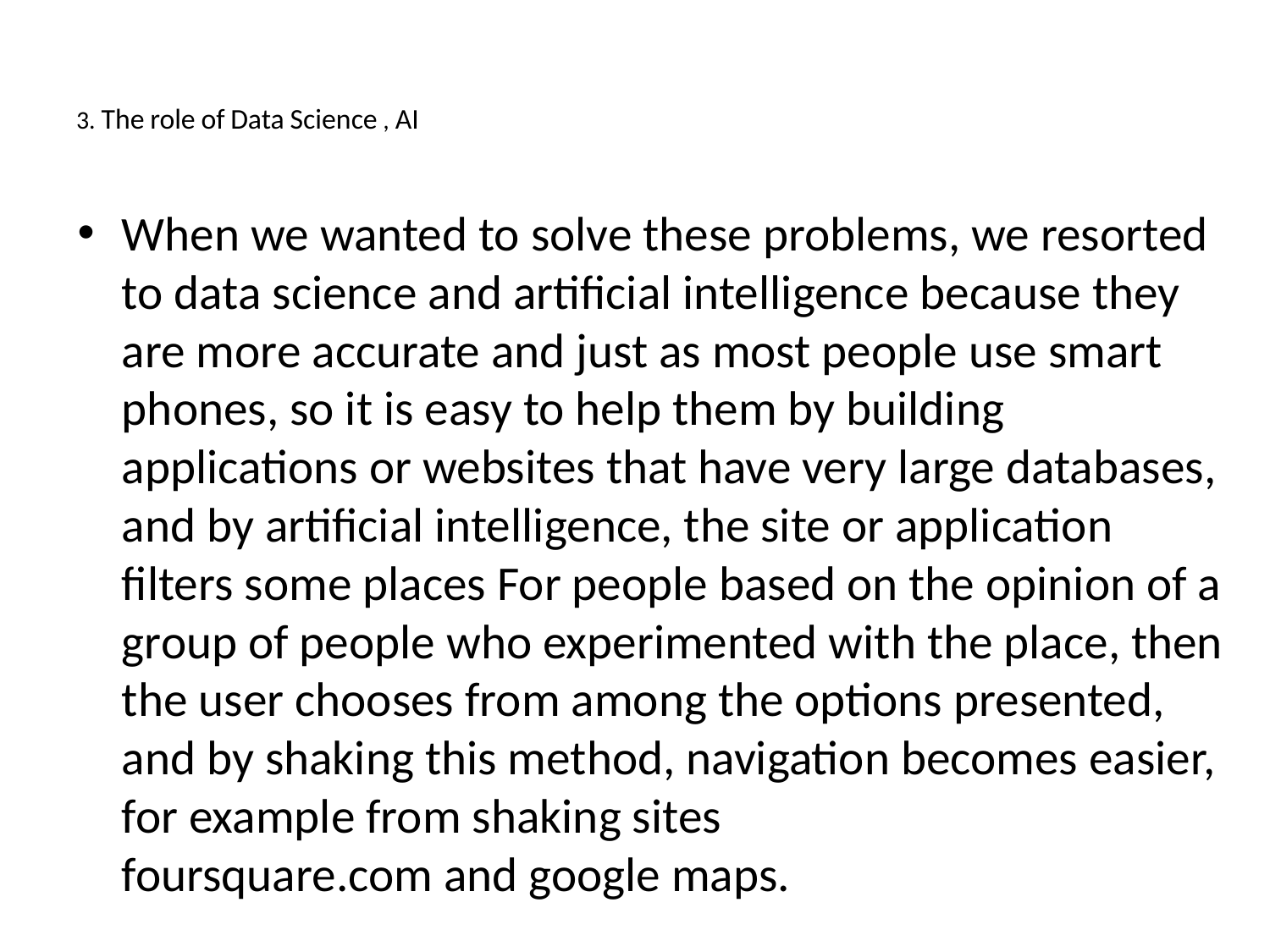

# 3. The role of Data Science , AI
When we wanted to solve these problems, we resorted to data science and artificial intelligence because they are more accurate and just as most people use smart phones, so it is easy to help them by building applications or websites that have very large databases, and by artificial intelligence, the site or application filters some places For people based on the opinion of a group of people who experimented with the place, then the user chooses from among the options presented, and by shaking this method, navigation becomes easier, for example from shaking sites
foursquare.com and google maps.